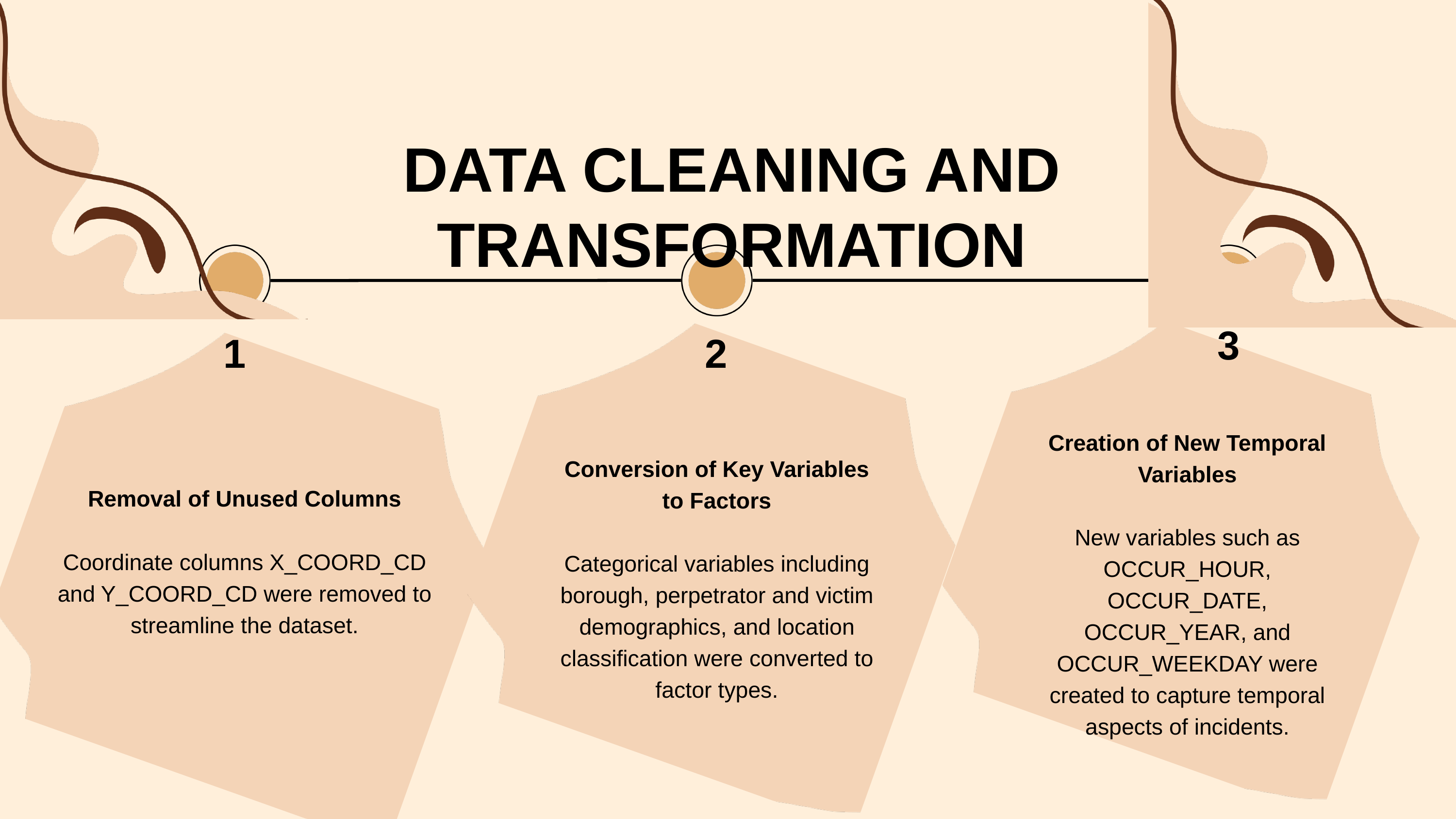

DATA CLEANING AND TRANSFORMATION

3
1
2

Creation of New Temporal Variables

New variables such as OCCUR_HOUR, OCCUR_DATE, OCCUR_YEAR, and OCCUR_WEEKDAY were created to capture temporal aspects of incidents.

Conversion of Key Variables to Factors

Categorical variables including borough, perpetrator and victim demographics, and location classification were converted to factor types.

Removal of Unused Columns

Coordinate columns X_COORD_CD and Y_COORD_CD were removed to streamline the dataset.